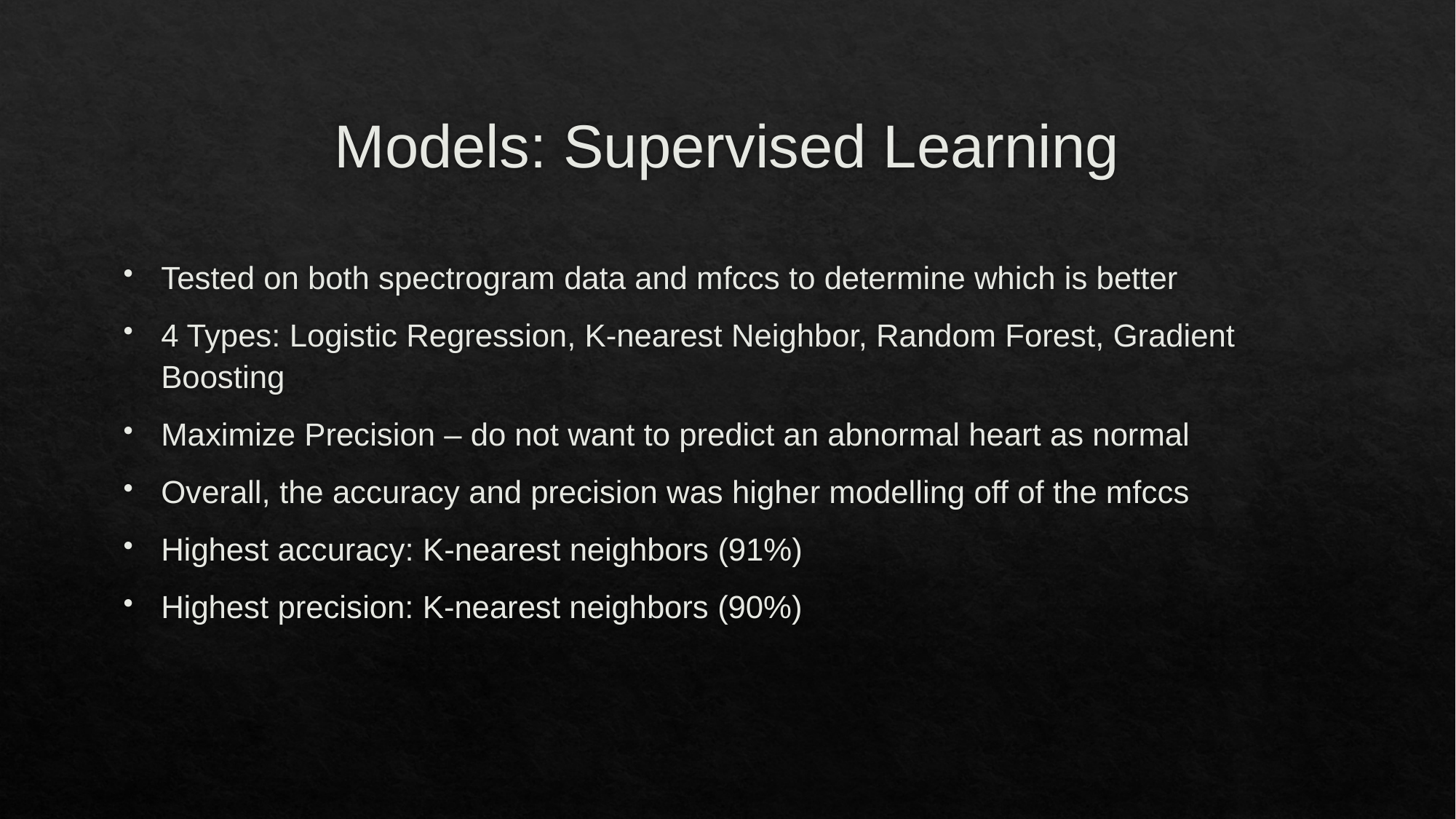

# Models: Supervised Learning
Tested on both spectrogram data and mfccs to determine which is better
4 Types: Logistic Regression, K-nearest Neighbor, Random Forest, Gradient Boosting
Maximize Precision – do not want to predict an abnormal heart as normal
Overall, the accuracy and precision was higher modelling off of the mfccs
Highest accuracy: K-nearest neighbors (91%)
Highest precision: K-nearest neighbors (90%)